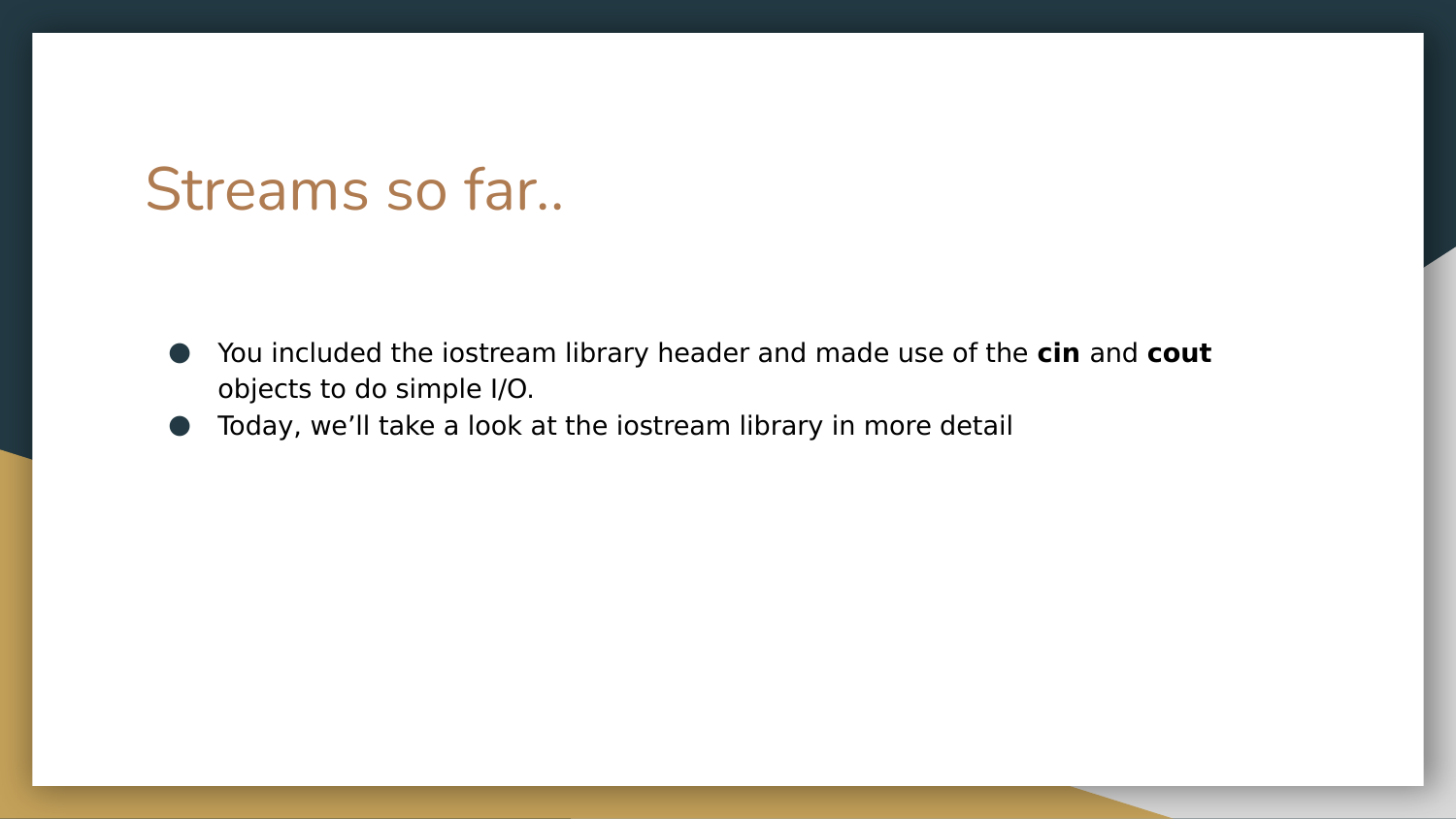

# Streams so far..
You included the iostream library header and made use of the cin and cout objects to do simple I/O.
Today, we’ll take a look at the iostream library in more detail